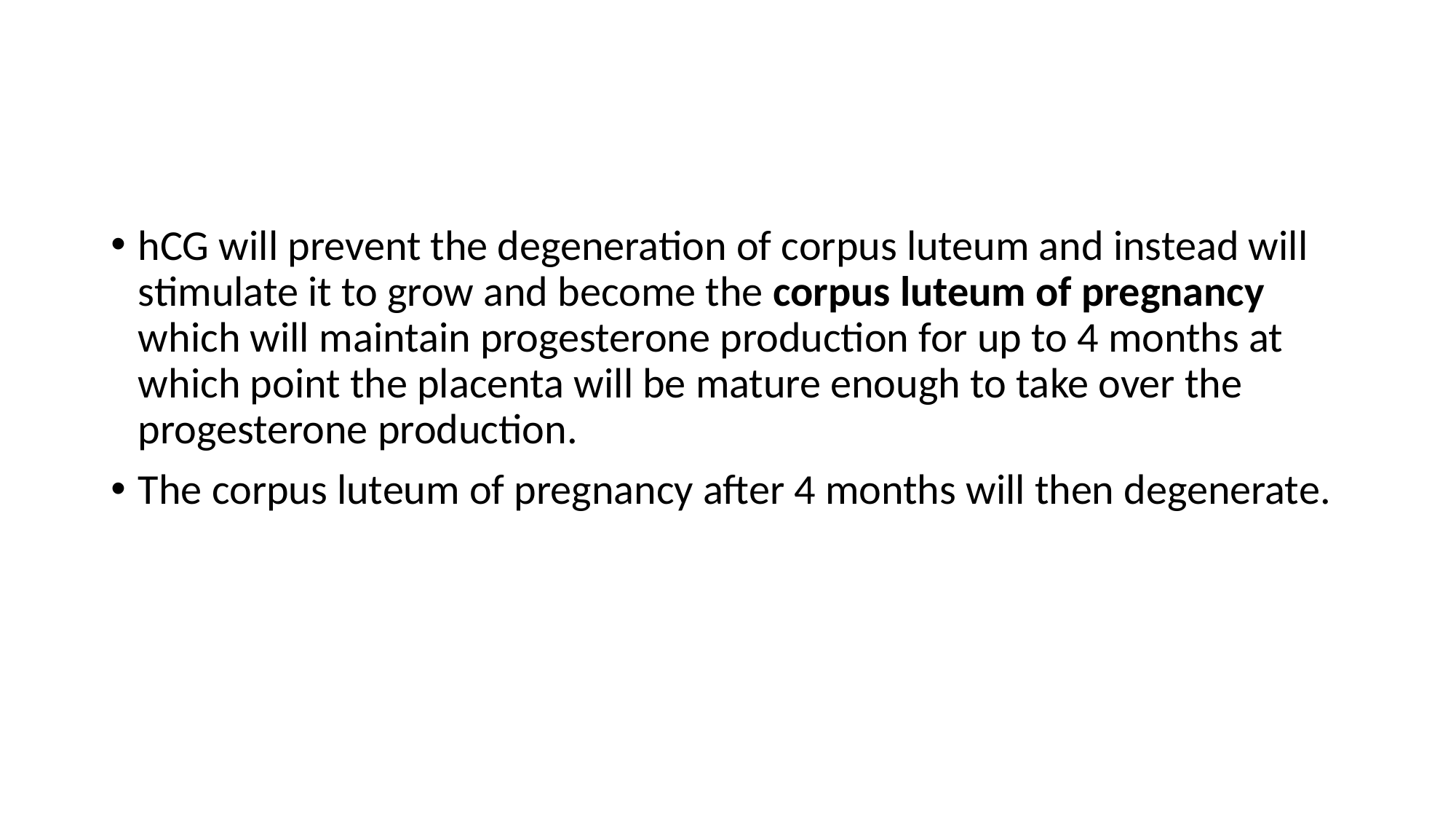

hCG will prevent the degeneration of corpus luteum and instead will stimulate it to grow and become the corpus luteum of pregnancy which will maintain progesterone production for up to 4 months at which point the placenta will be mature enough to take over the progesterone production.
The corpus luteum of pregnancy after 4 months will then degenerate.